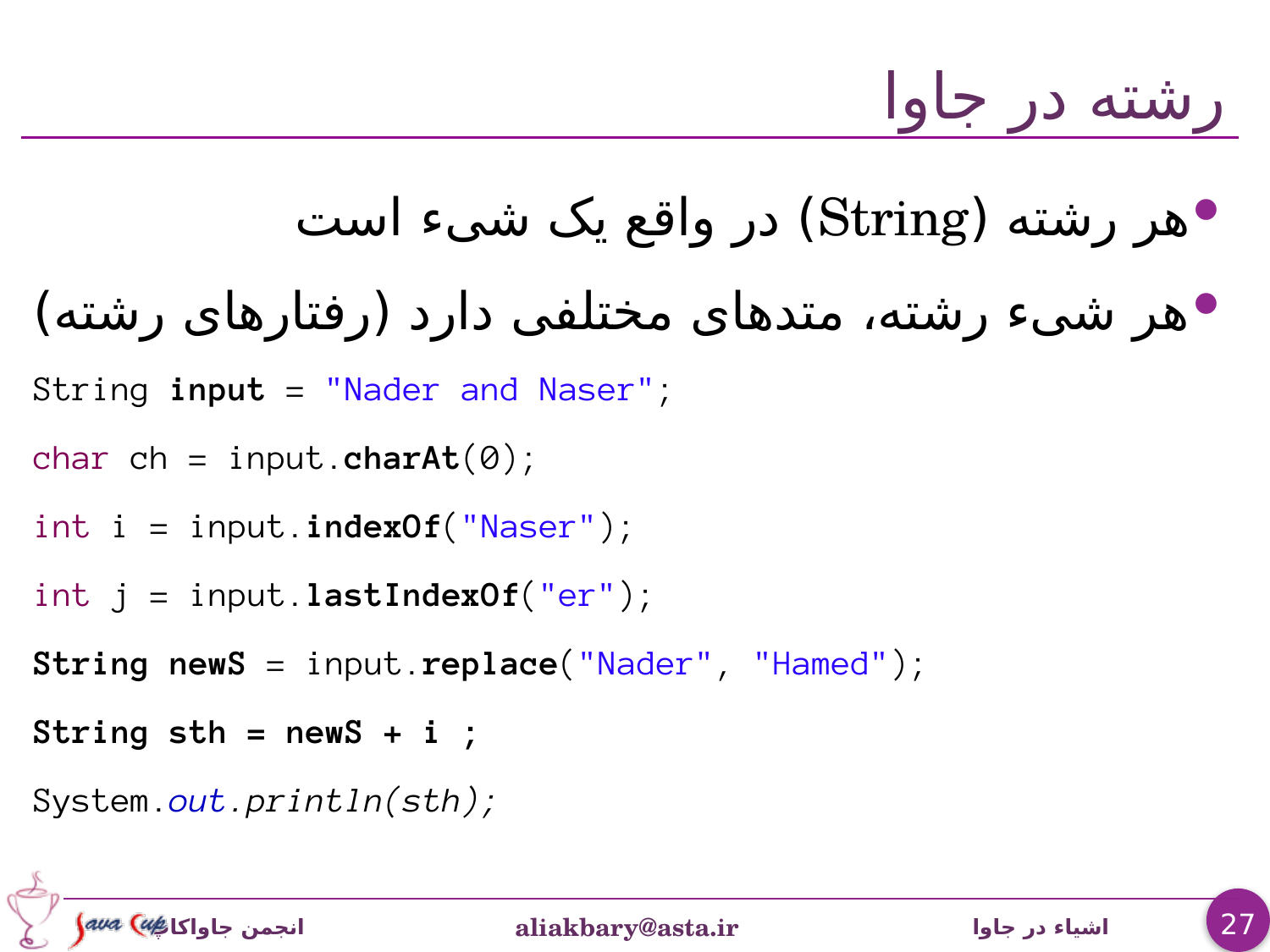

# رشته در جاوا
هر رشته (String) در واقع يک شیء است
هر شیء رشته، متدهای مختلفی دارد (رفتارهای رشته)
String input = "Nader and Naser";
char ch = input.charAt(0);
int i = input.indexOf("Naser");
int j = input.lastIndexOf("er");
String newS = input.replace("Nader", "Hamed");
String sth = newS + i ;
System.out.println(sth);